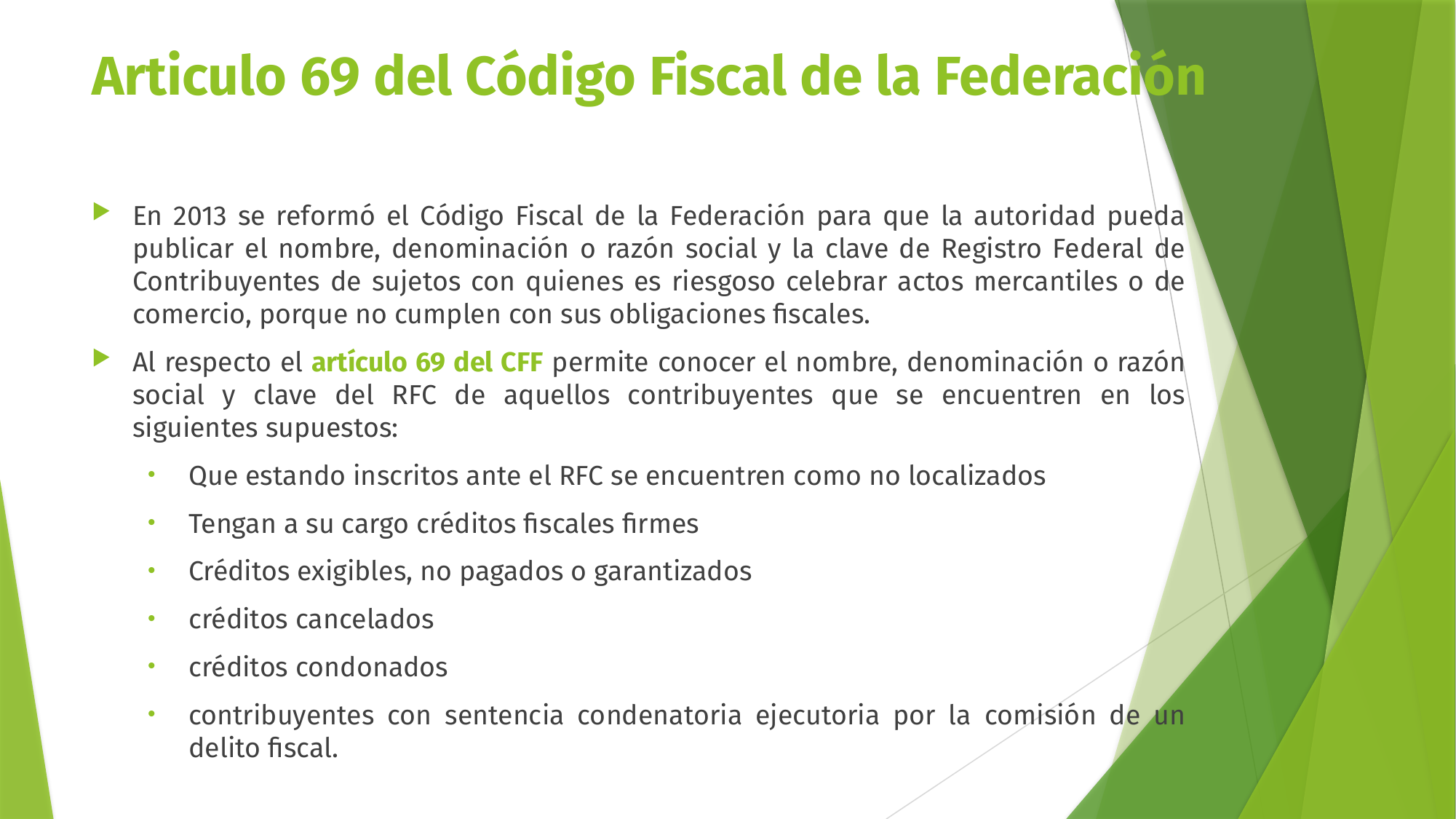

# Articulo 69 del Código Fiscal de la Federación
En 2013 se reformó el Código Fiscal de la Federación para que la autoridad pueda publicar el nombre, denominación o razón social y la clave de Registro Federal de Contribuyentes de sujetos con quienes es riesgoso celebrar actos mercantiles o de comercio, porque no cumplen con sus obligaciones fiscales.
Al respecto el artículo 69 del CFF permite conocer el nombre, denominación o razón social y clave del RFC de aquellos contribuyentes que se encuentren en los siguientes supuestos:
Que estando inscritos ante el RFC se encuentren como no localizados
Tengan a su cargo créditos fiscales firmes
Créditos exigibles, no pagados o garantizados
créditos cancelados
créditos condonados
contribuyentes con sentencia condenatoria ejecutoria por la comisión de un delito fiscal.